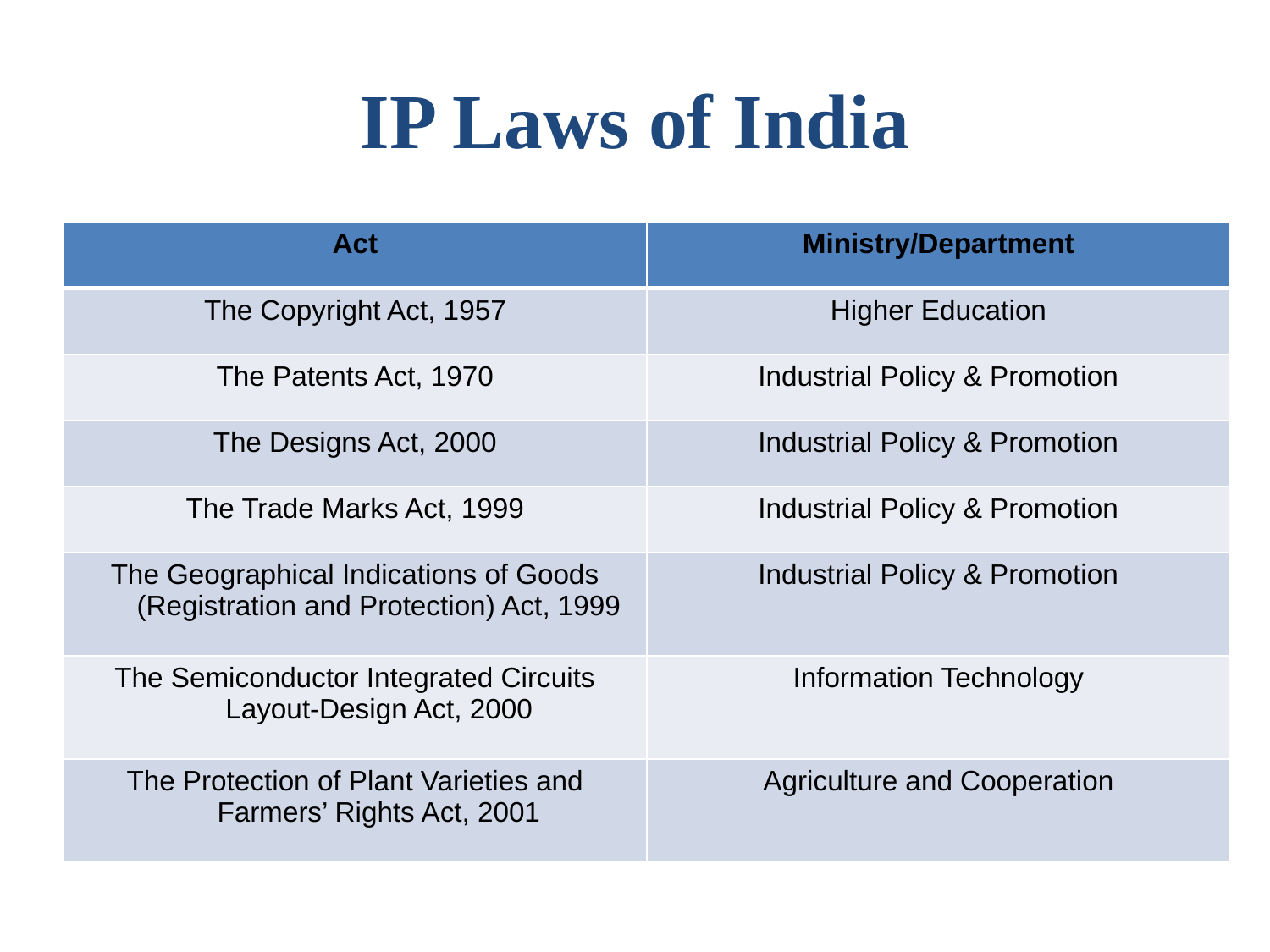

# IP Laws of India
| Act | Ministry/Department |
| --- | --- |
| The Copyright Act, 1957 | Higher Education |
| The Patents Act, 1970 | Industrial Policy & Promotion |
| The Designs Act, 2000 | Industrial Policy & Promotion |
| The Trade Marks Act, 1999 | Industrial Policy & Promotion |
| The Geographical Indications of Goods (Registration and Protection) Act, 1999 | Industrial Policy & Promotion |
| The Semiconductor Integrated Circuits Layout-Design Act, 2000 | Information Technology |
| The Protection of Plant Varieties and Farmers’ Rights Act, 2001 | Agriculture and Cooperation |